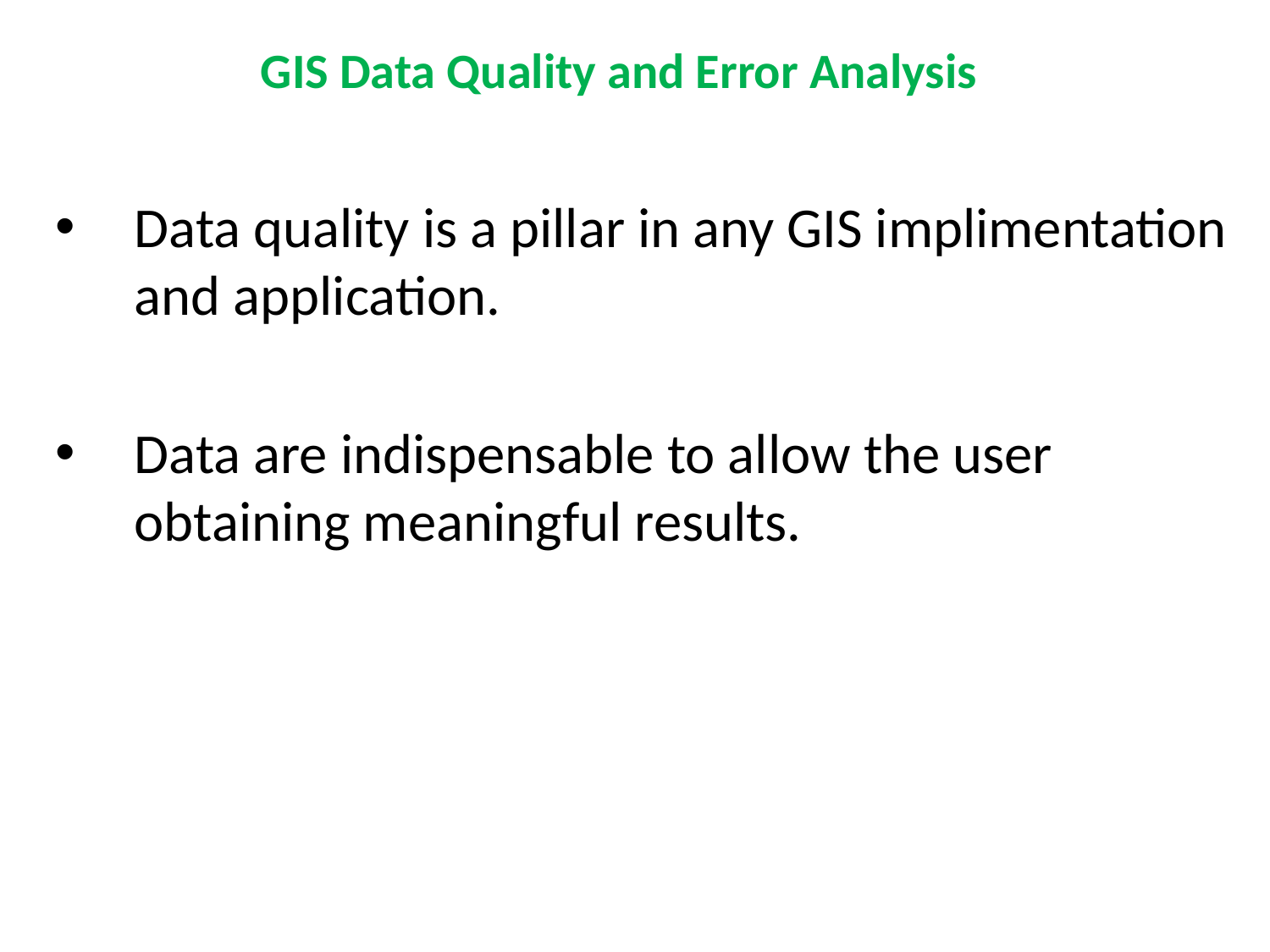

# GIS Data Quality and Error Analysis

Data quality is a pillar in any GIS implimentation and application.

Data are indispensable to allow the user obtaining meaningful results.